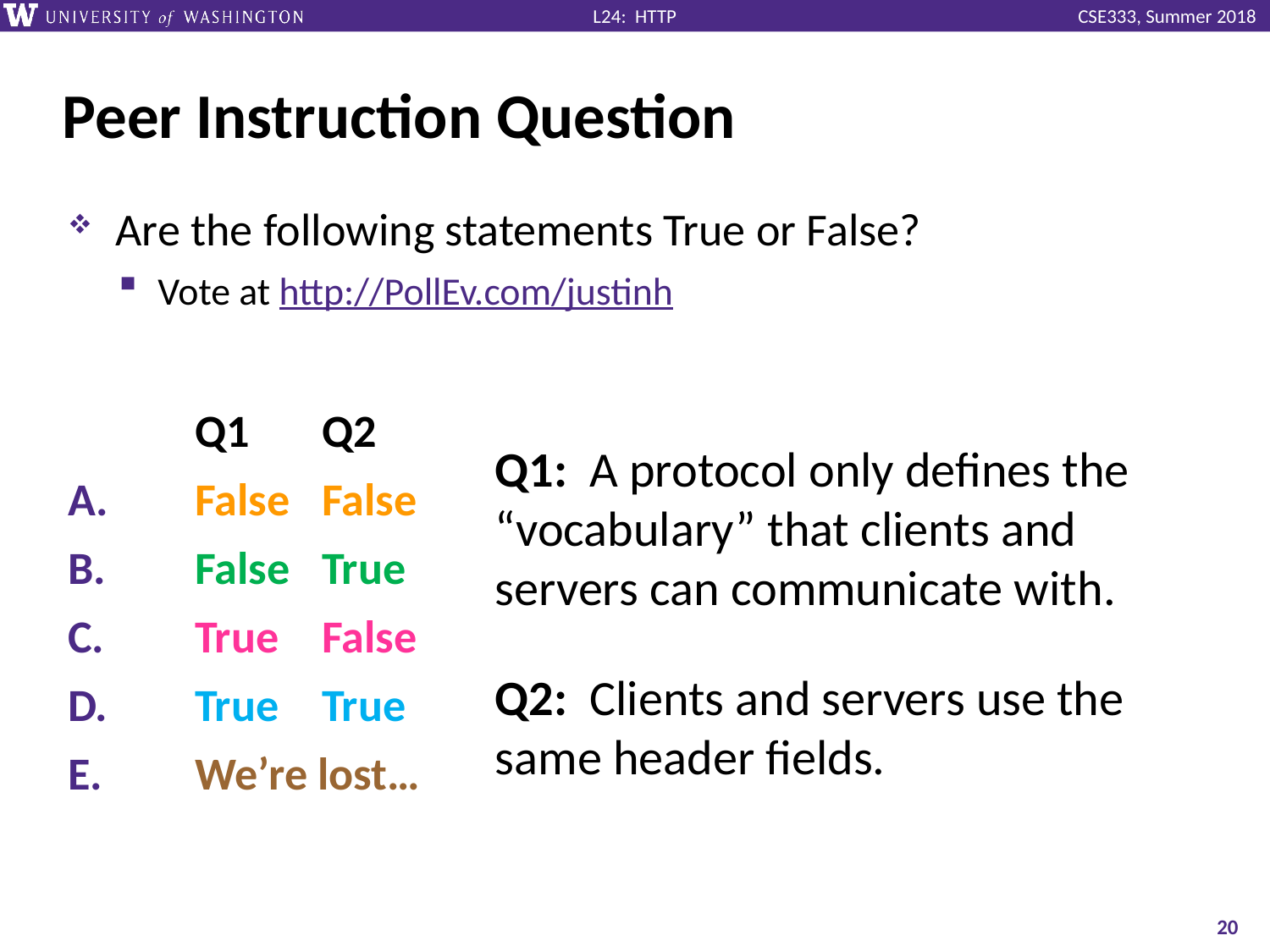

# Peer Instruction Question
Are the following statements True or False?
Vote at http://PollEv.com/justinh

	Q1	Q2
A.	False	False
B.	False	True
C.	True	False
D.	True	True
E.	We’re lost…

Q1:  A protocol only defines the “vocabulary” that clients and servers can communicate with.
Q2:  Clients and servers use the same header fields.
20